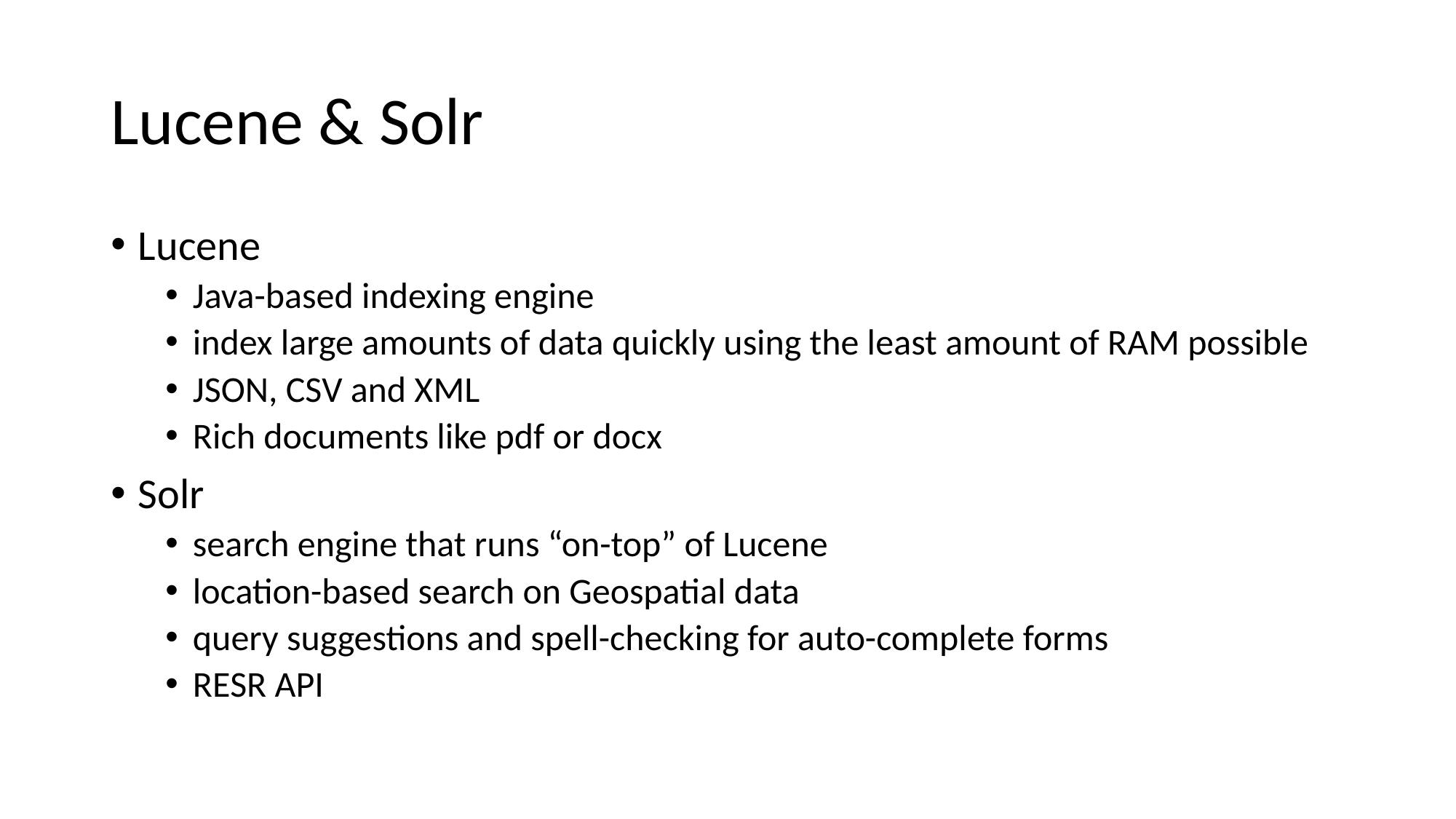

# Lucene & Solr
Lucene
Java-based indexing engine
index large amounts of data quickly using the least amount of RAM possible
JSON, CSV and XML
Rich documents like pdf or docx
Solr
search engine that runs “on-top” of Lucene
location-based search on Geospatial data
query suggestions and spell-checking for auto-complete forms
RESR API